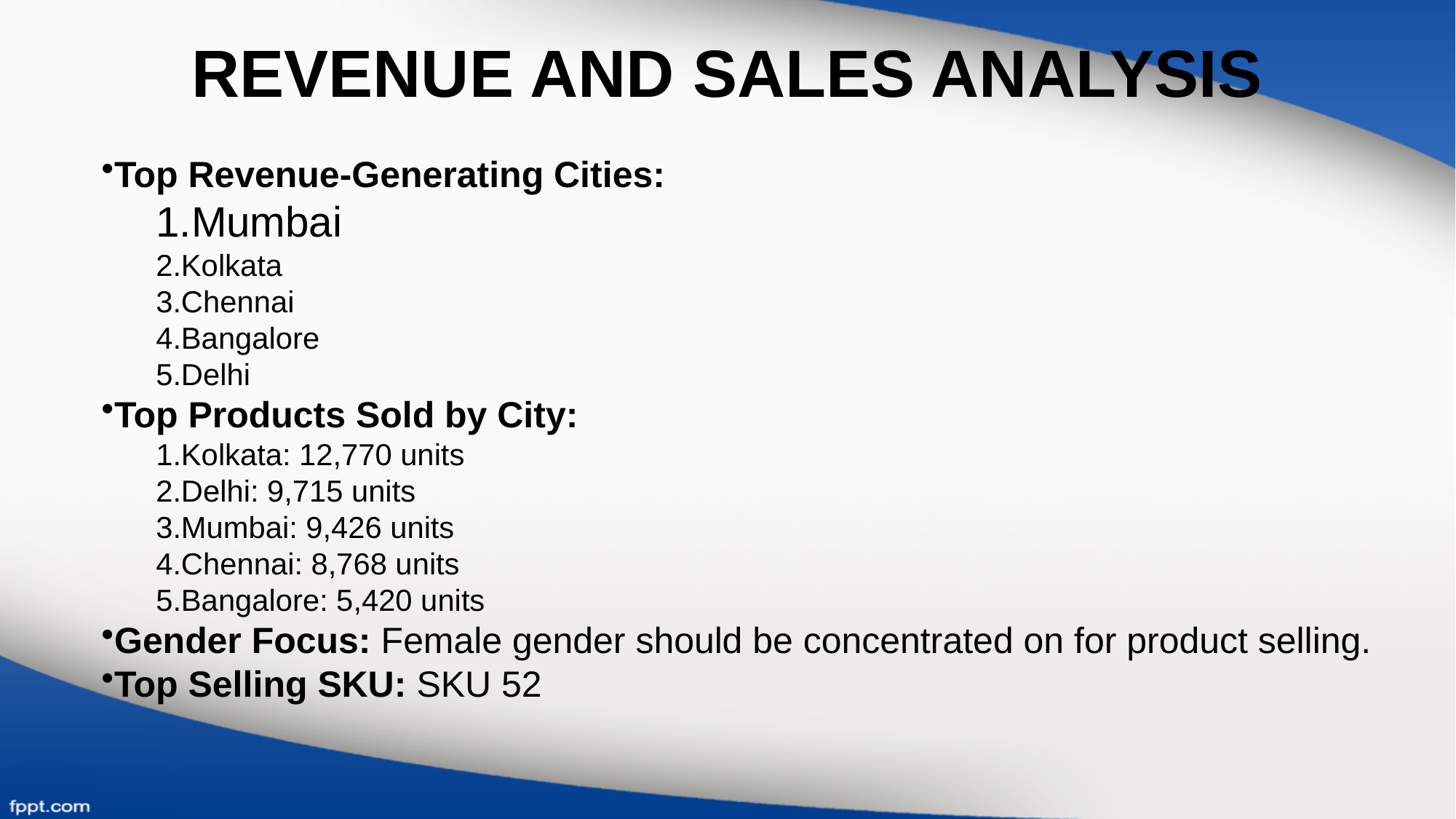

# REVENUE AND SALES ANALYSIS
Top Revenue-Generating Cities:
Mumbai
Kolkata
Chennai
Bangalore
Delhi
Top Products Sold by City:
Kolkata: 12,770 units
Delhi: 9,715 units
Mumbai: 9,426 units
Chennai: 8,768 units
Bangalore: 5,420 units
Gender Focus: Female gender should be concentrated on for product selling.
Top Selling SKU: SKU 52